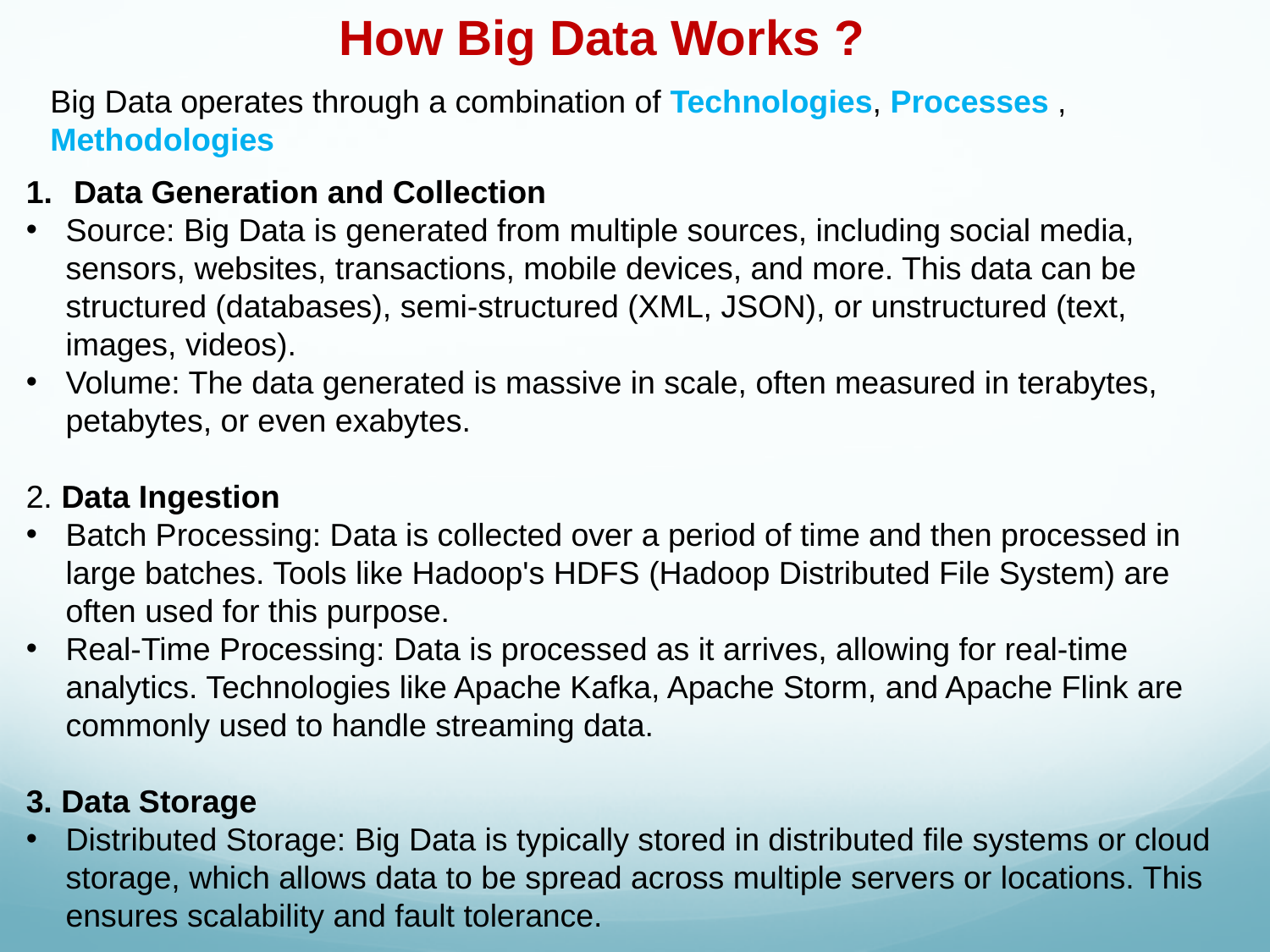

How Big Data Works ?
Big Data operates through a combination of Technologies, Processes , Methodologies
Data Generation and Collection
Source: Big Data is generated from multiple sources, including social media, sensors, websites, transactions, mobile devices, and more. This data can be structured (databases), semi-structured (XML, JSON), or unstructured (text, images, videos).
Volume: The data generated is massive in scale, often measured in terabytes, petabytes, or even exabytes.

2. Data Ingestion
Batch Processing: Data is collected over a period of time and then processed in large batches. Tools like Hadoop's HDFS (Hadoop Distributed File System) are often used for this purpose.
Real-Time Processing: Data is processed as it arrives, allowing for real-time analytics. Technologies like Apache Kafka, Apache Storm, and Apache Flink are commonly used to handle streaming data.

3. Data Storage
Distributed Storage: Big Data is typically stored in distributed file systems or cloud storage, which allows data to be spread across multiple servers or locations. This ensures scalability and fault tolerance.